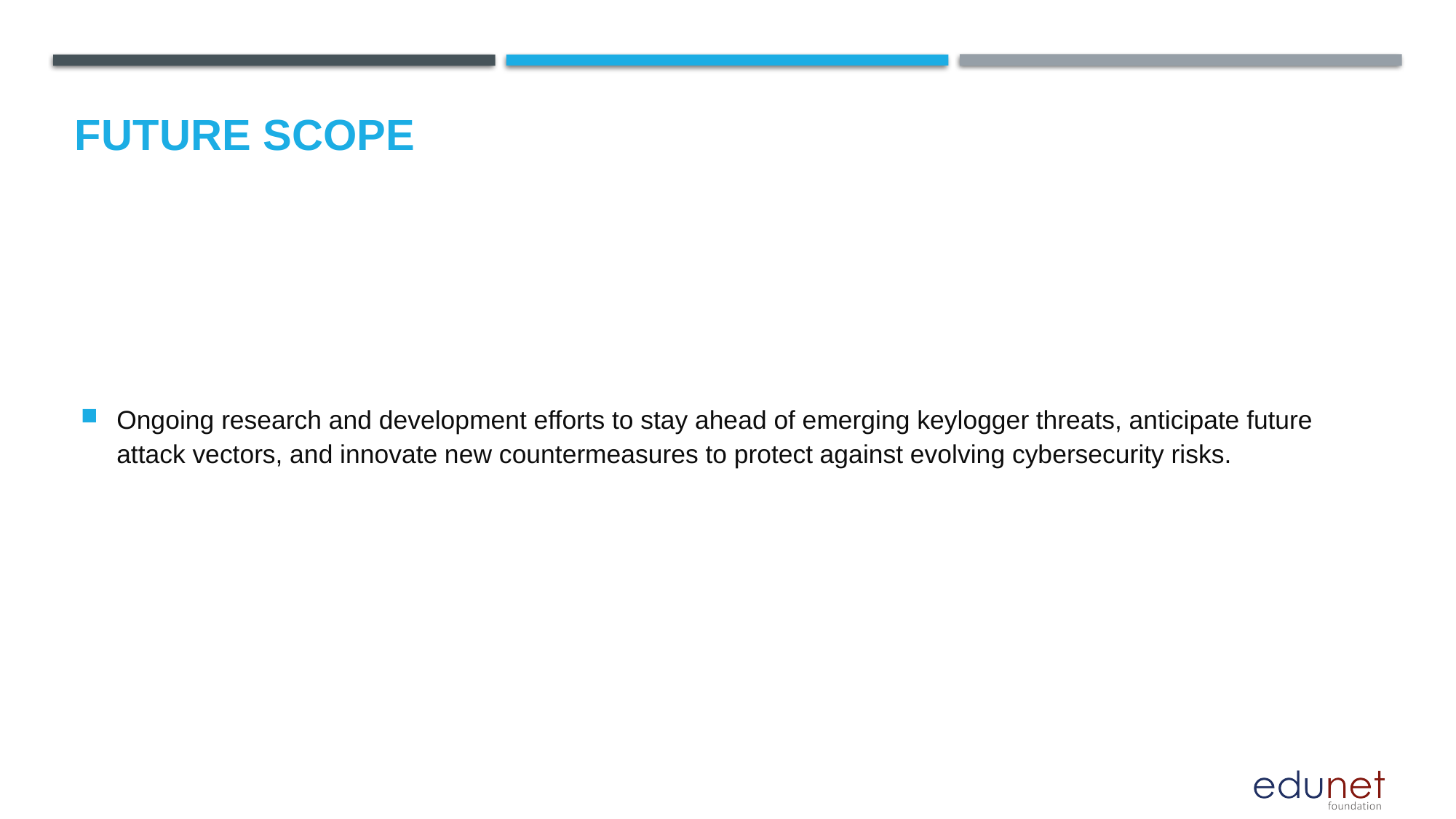

Future scope
Ongoing research and development efforts to stay ahead of emerging keylogger threats, anticipate future attack vectors, and innovate new countermeasures to protect against evolving cybersecurity risks.